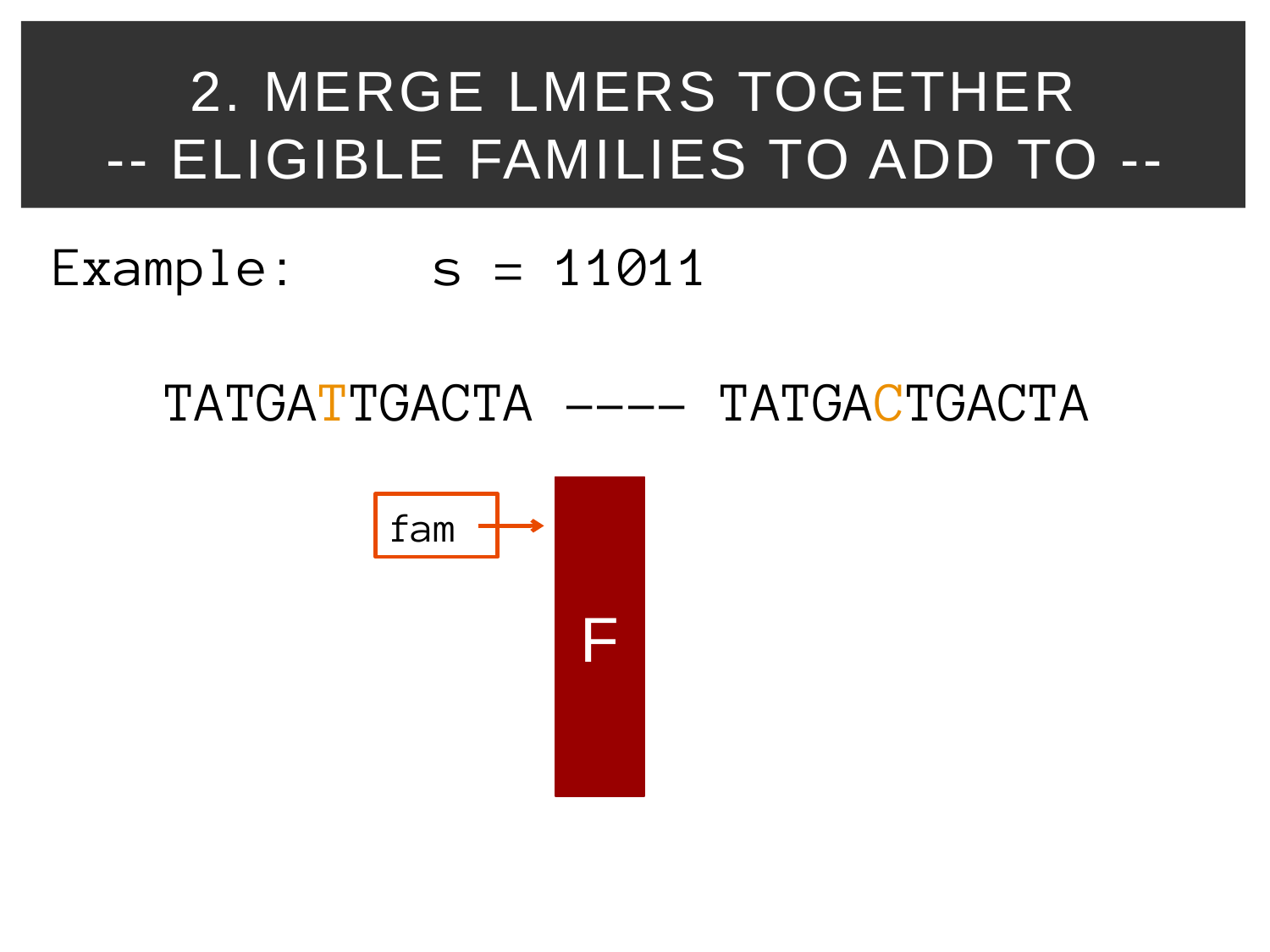

# 2. Merge Lmers together -- Eligible families to add to --

Example:		s = 11011

TATGATTGACTA ---- TATGACTGACTA

F
fam